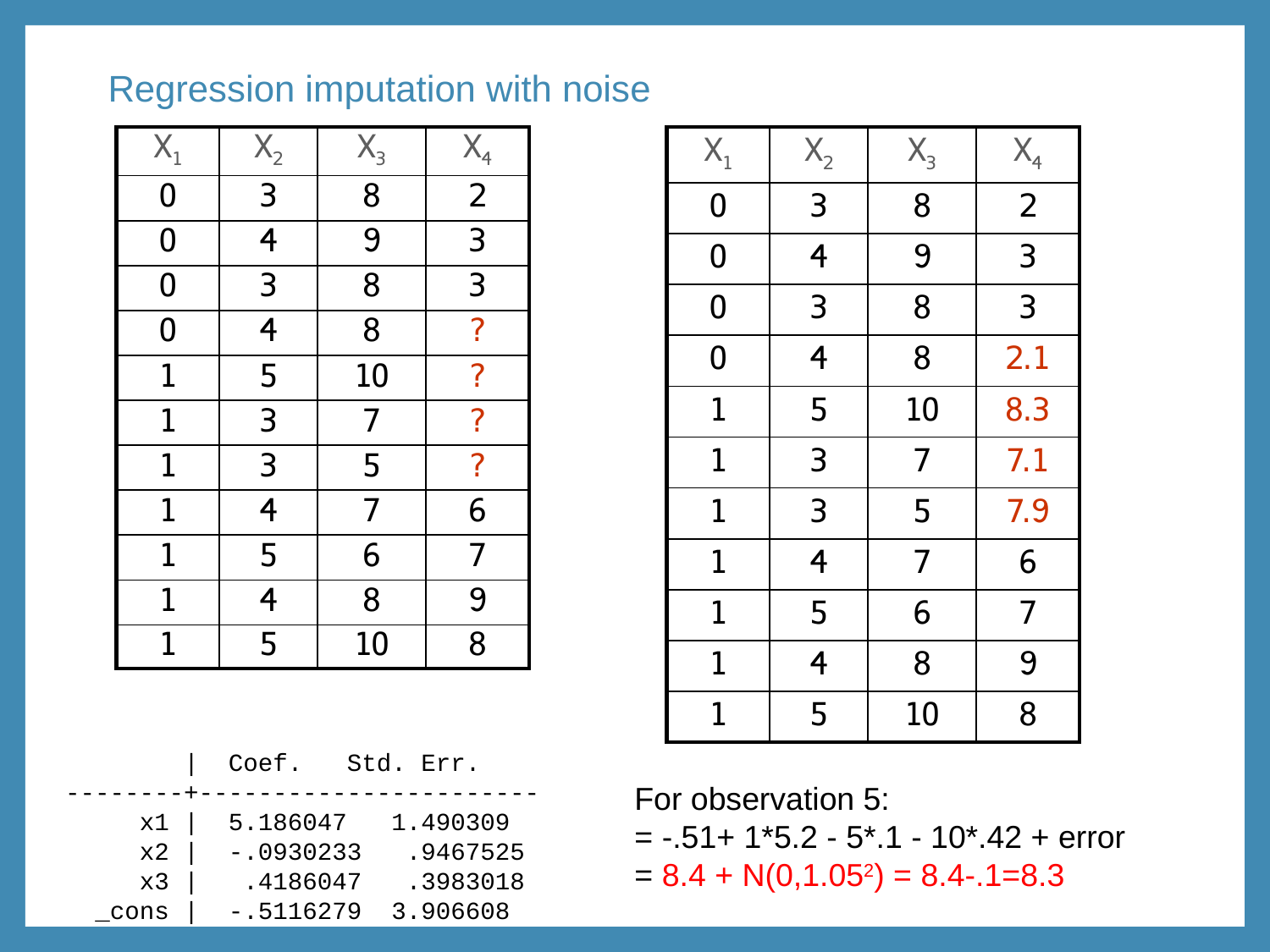

# Regression imputation with noise
| X1 | X2 | X3 | X4 |
| --- | --- | --- | --- |
| 0 | 3 | 8 | 2 |
| 0 | 4 | 9 | 3 |
| 0 | 3 | 8 | 3 |
| 0 | 4 | 8 | ? |
| 1 | 5 | 10 | ? |
| 1 | 3 | 7 | ? |
| 1 | 3 | 5 | ? |
| 1 | 4 | 7 | 6 |
| 1 | 5 | 6 | 7 |
| 1 | 4 | 8 | 9 |
| 1 | 5 | 10 | 8 |
| X1 | X2 | X3 | X4 |
| --- | --- | --- | --- |
| 0 | 3 | 8 | 2 |
| 0 | 4 | 9 | 3 |
| 0 | 3 | 8 | 3 |
| 0 | 4 | 8 | 2.1 |
| 1 | 5 | 10 | 8.3 |
| 1 | 3 | 7 | 7.1 |
| 1 | 3 | 5 | 7.9 |
| 1 | 4 | 7 | 6 |
| 1 | 5 | 6 | 7 |
| 1 | 4 | 8 | 9 |
| 1 | 5 | 10 | 8 |
        |  Coef.   Std. Err.
--------+-----------------------
     x1 |  5.186047   1.490309
     x2 |  -.0930233   .9467525
     x3 |   .4186047   .3983018
  _cons |  -.5116279  3.906608
For observation 5:
= -.51+ 1*5.2 - 5*.1 - 10*.42 + error
= 8.4 + N(0,1.052) = 8.4-.1=8.3